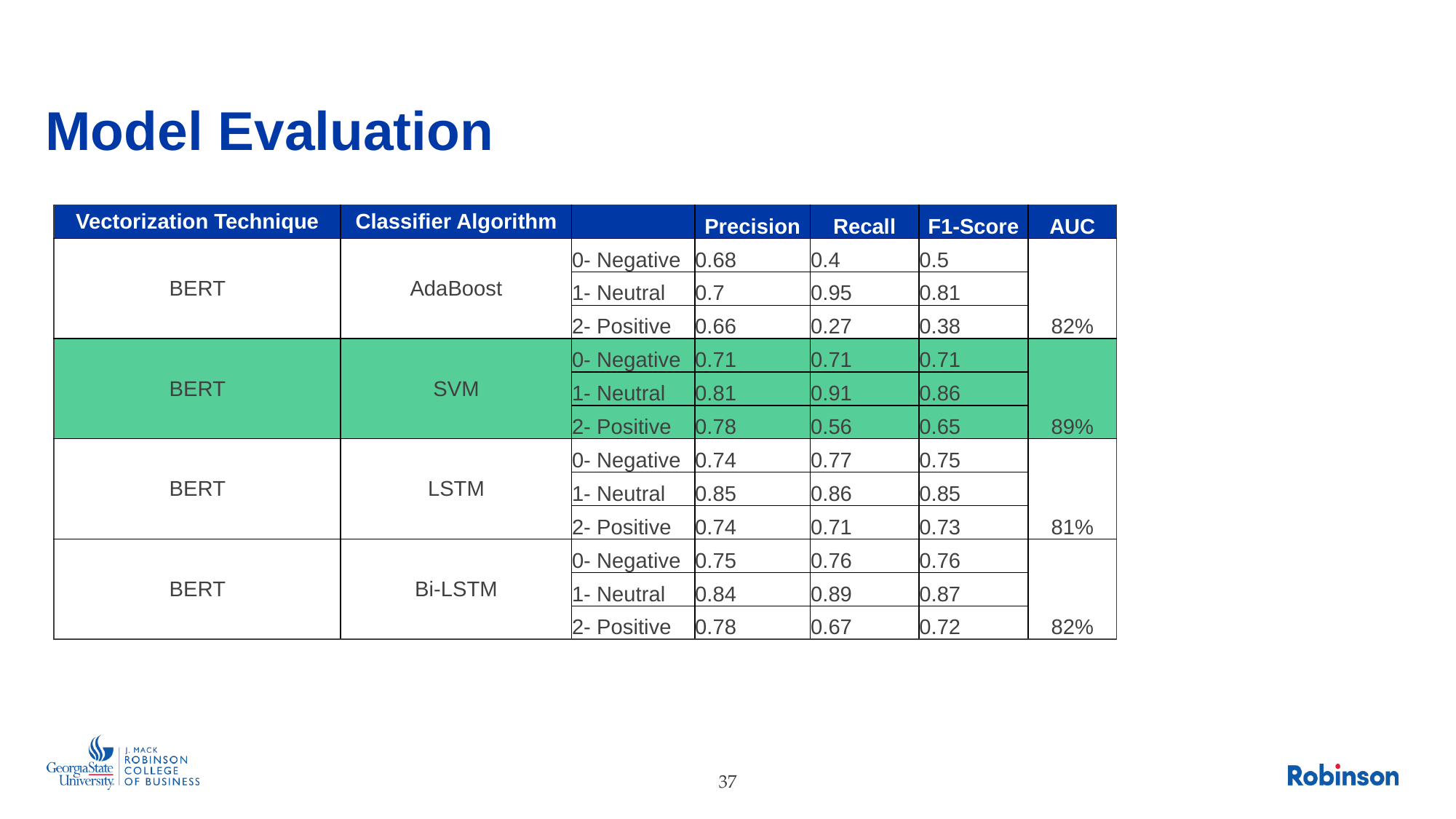

# Model Evaluation
| Vectorization Technique | Classifier Algorithm |  | Precision | Recall | F1-Score | AUC |
| --- | --- | --- | --- | --- | --- | --- |
| BERT | AdaBoost | 0- Negative | 0.68 | 0.4 | 0.5 | 82% |
|  |  | 1- Neutral | 0.7 | 0.95 | 0.81 |  |
|  |  | 2- Positive | 0.66 | 0.27 | 0.38 |  |
| BERT | SVM | 0- Negative | 0.71 | 0.71 | 0.71 | 89% |
|  |  | 1- Neutral | 0.81 | 0.91 | 0.86 |  |
|  |  | 2- Positive | 0.78 | 0.56 | 0.65 |  |
| BERT | LSTM | 0- Negative | 0.74 | 0.77 | 0.75 | 81% |
|  |  | 1- Neutral | 0.85 | 0.86 | 0.85 |  |
|  |  | 2- Positive | 0.74 | 0.71 | 0.73 |  |
| BERT | Bi-LSTM | 0- Negative | 0.75 | 0.76 | 0.76 | 82% |
|  |  | 1- Neutral | 0.84 | 0.89 | 0.87 |  |
|  |  | 2- Positive | 0.78 | 0.67 | 0.72 |  |

37